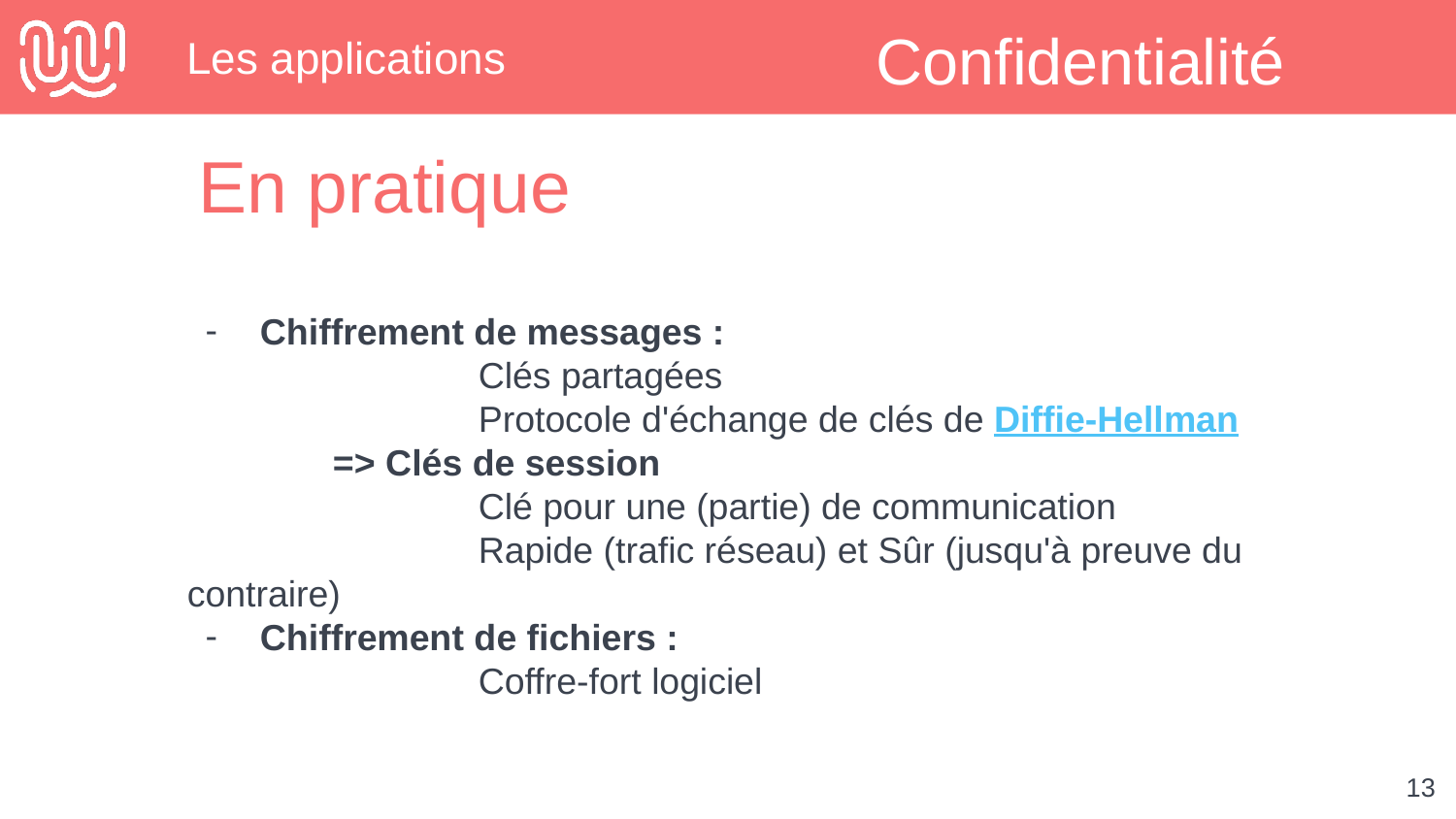

# Les applications
Confidentialité
En pratique
Chiffrement de messages :
		Clés partagées
		Protocole d'échange de clés de Diffie-Hellman
	=> Clés de session
		Clé pour une (partie) de communication
		Rapide (trafic réseau) et Sûr (jusqu'à preuve du contraire)
Chiffrement de fichiers :
		Coffre-fort logiciel

13